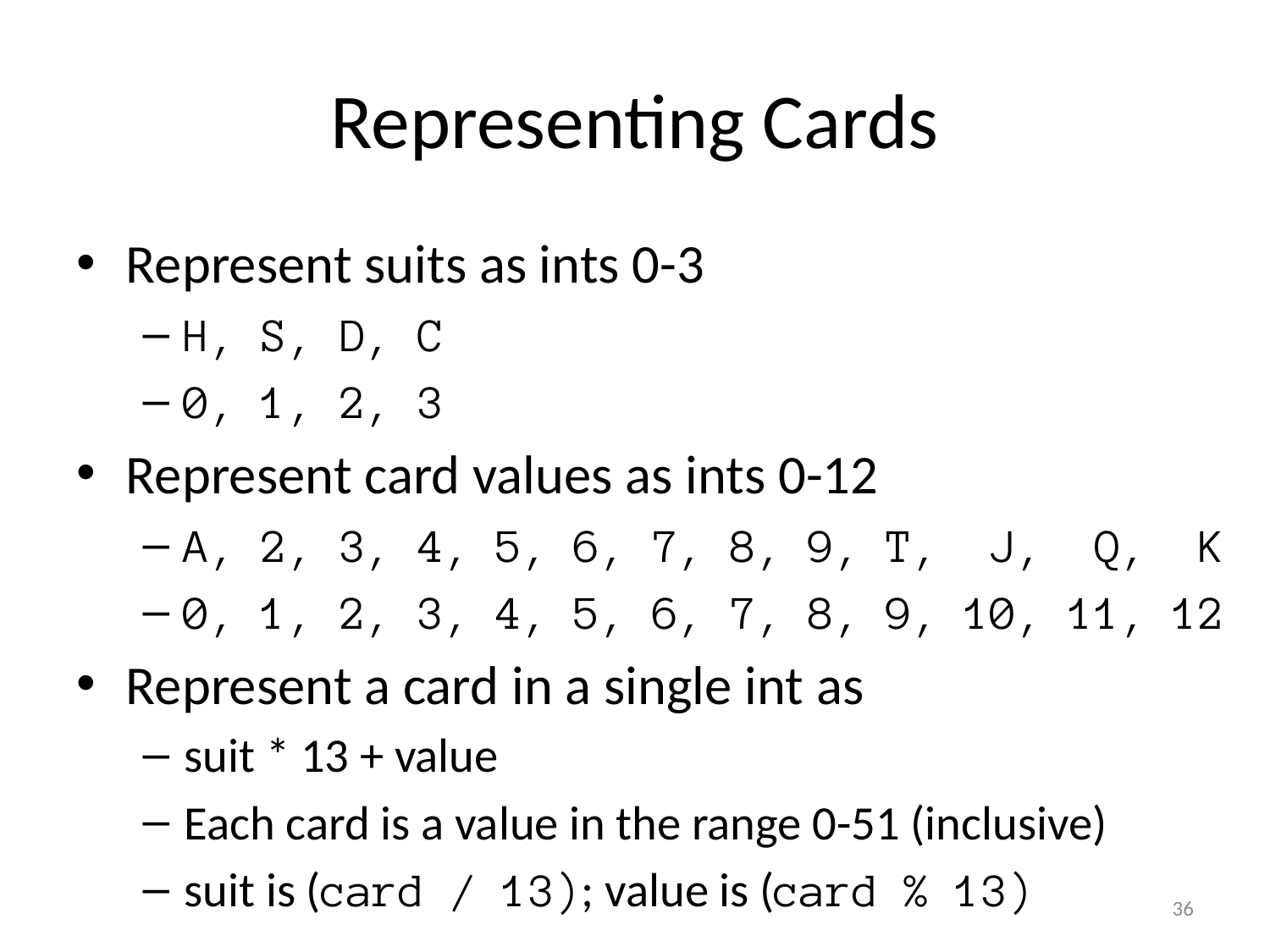

# Representing Cards
Represent suits as ints 0-3
H, S, D, C
0, 1, 2, 3
Represent card values as ints 0-12
A, 2, 3, 4, 5, 6, 7, 8, 9, T,  J,  Q,  K
0, 1, 2, 3, 4, 5, 6, 7, 8, 9, 10, 11, 12
Represent a card in a single int as
suit * 13 + value
Each card is a value in the range 0-51 (inclusive)
suit is (card / 13); value is (card % 13)

36